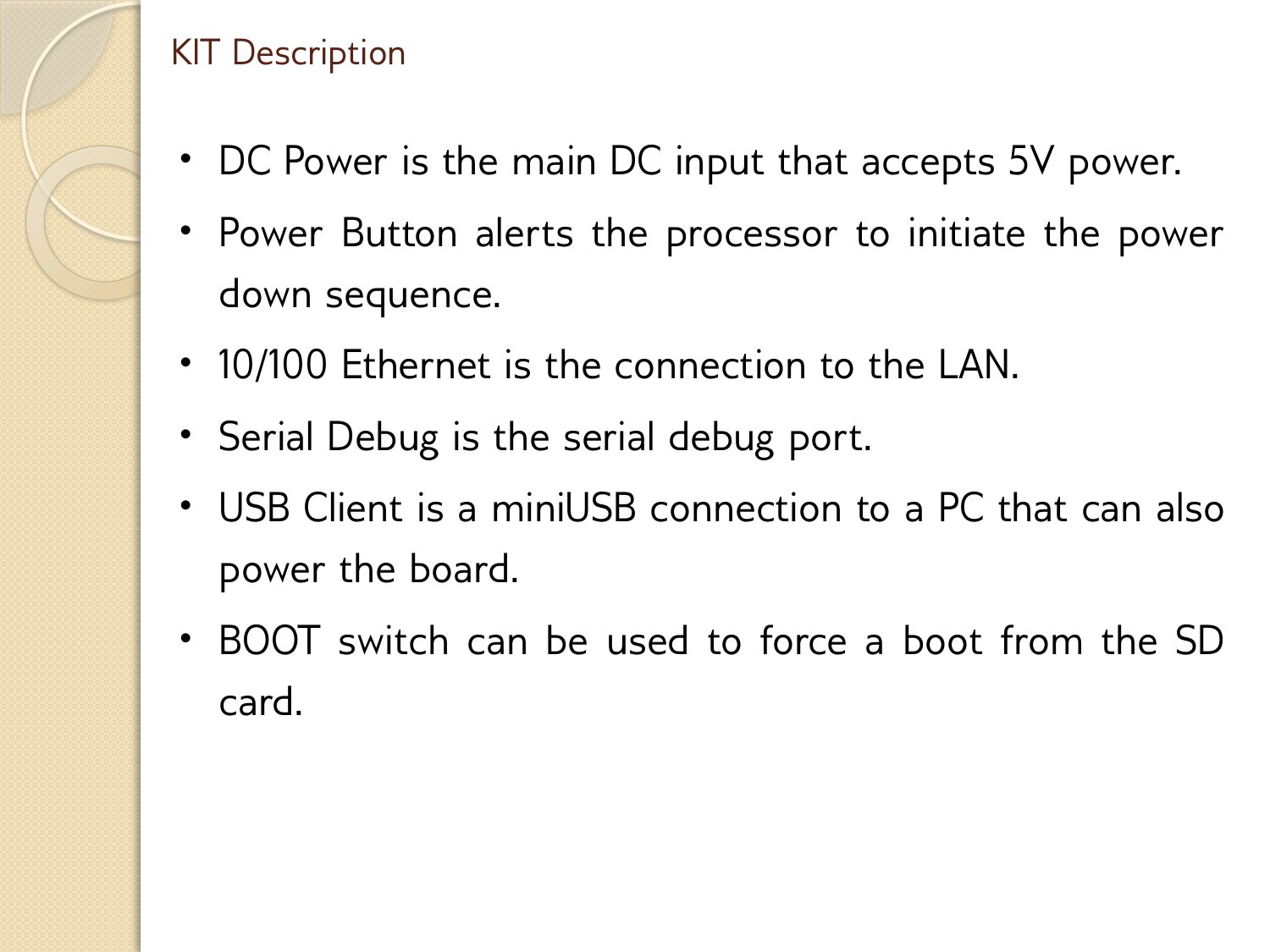

KIT Description
DC Power is the main DC input that accepts 5V power.
Power Button alerts the processor to initiate the power down sequence.
10/100 Ethernet is the connection to the LAN.
Serial Debug is the serial debug port.
USB Client is a miniUSB connection to a PC that can also power the board.
BOOT switch can be used to force a boot from the SD card.